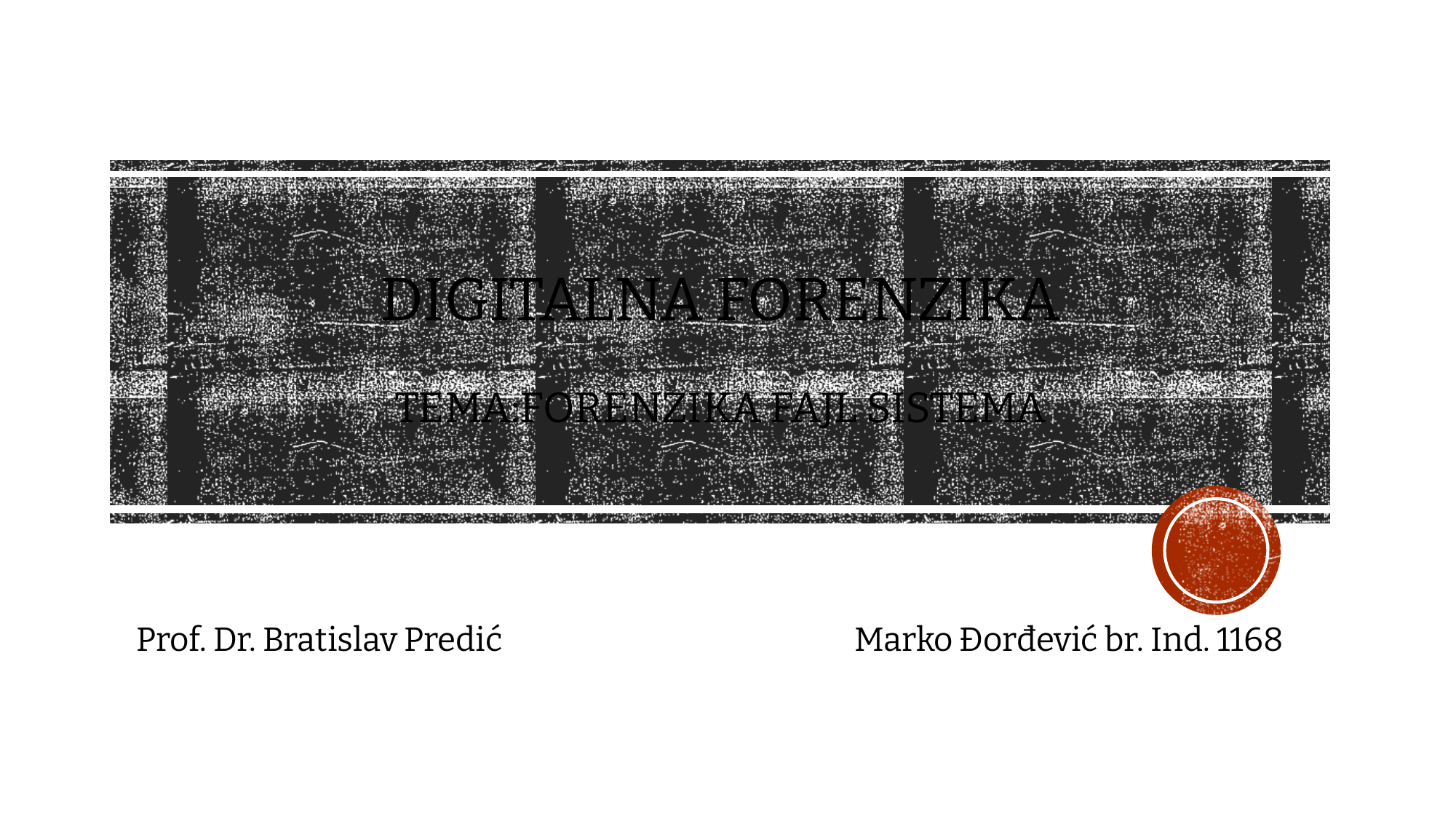

# Digitalna forenzika Tema:Forenzika fajl sistema
Prof. Dr. Bratislav Predić
Marko Đorđević br. Ind. 1168